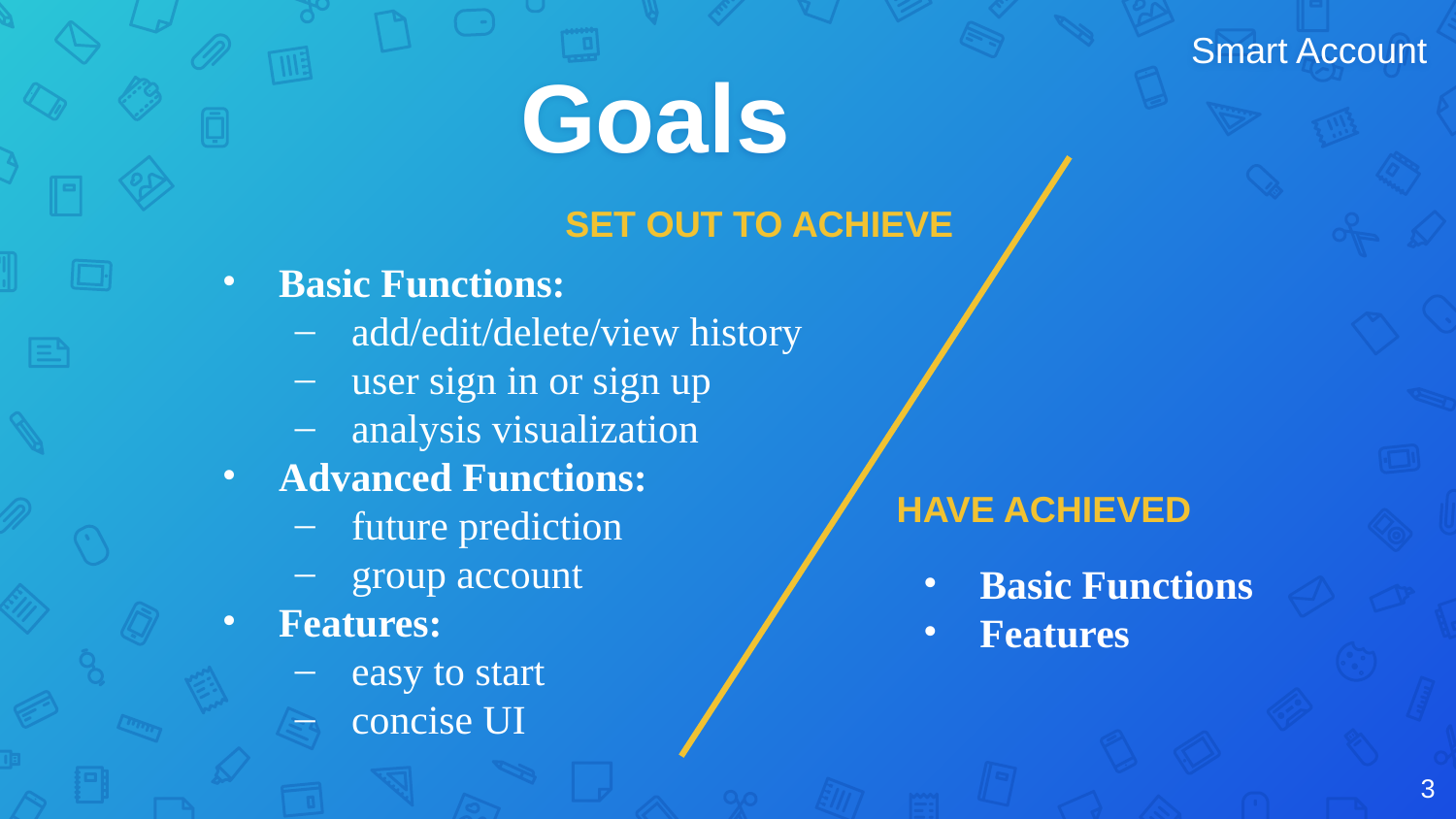

Smart Account
Goals
SET OUT TO ACHIEVE
Basic Functions:
add/edit/delete/view history
user sign in or sign up
analysis visualization
Advanced Functions:
future prediction
group account
Features:
easy to start
concise UI
HAVE ACHIEVED
Basic Functions
Features
3